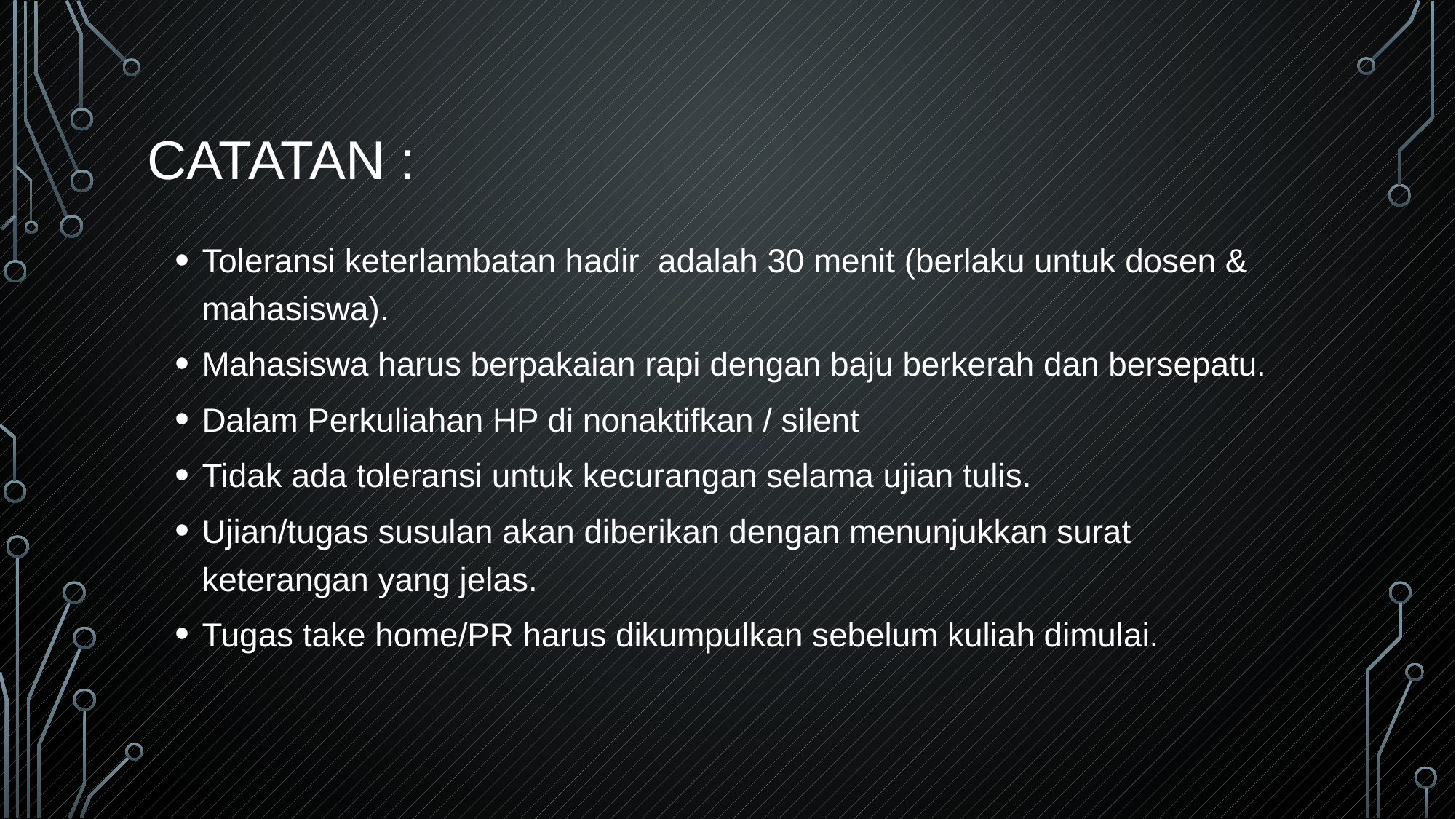

# Catatan :
Toleransi keterlambatan hadir  adalah 30 menit (berlaku untuk dosen & mahasiswa).
Mahasiswa harus berpakaian rapi dengan baju berkerah dan bersepatu.
Dalam Perkuliahan HP di nonaktifkan / silent
Tidak ada toleransi untuk kecurangan selama ujian tulis.
Ujian/tugas susulan akan diberikan dengan menunjukkan surat keterangan yang jelas.
Tugas take home/PR harus dikumpulkan sebelum kuliah dimulai.